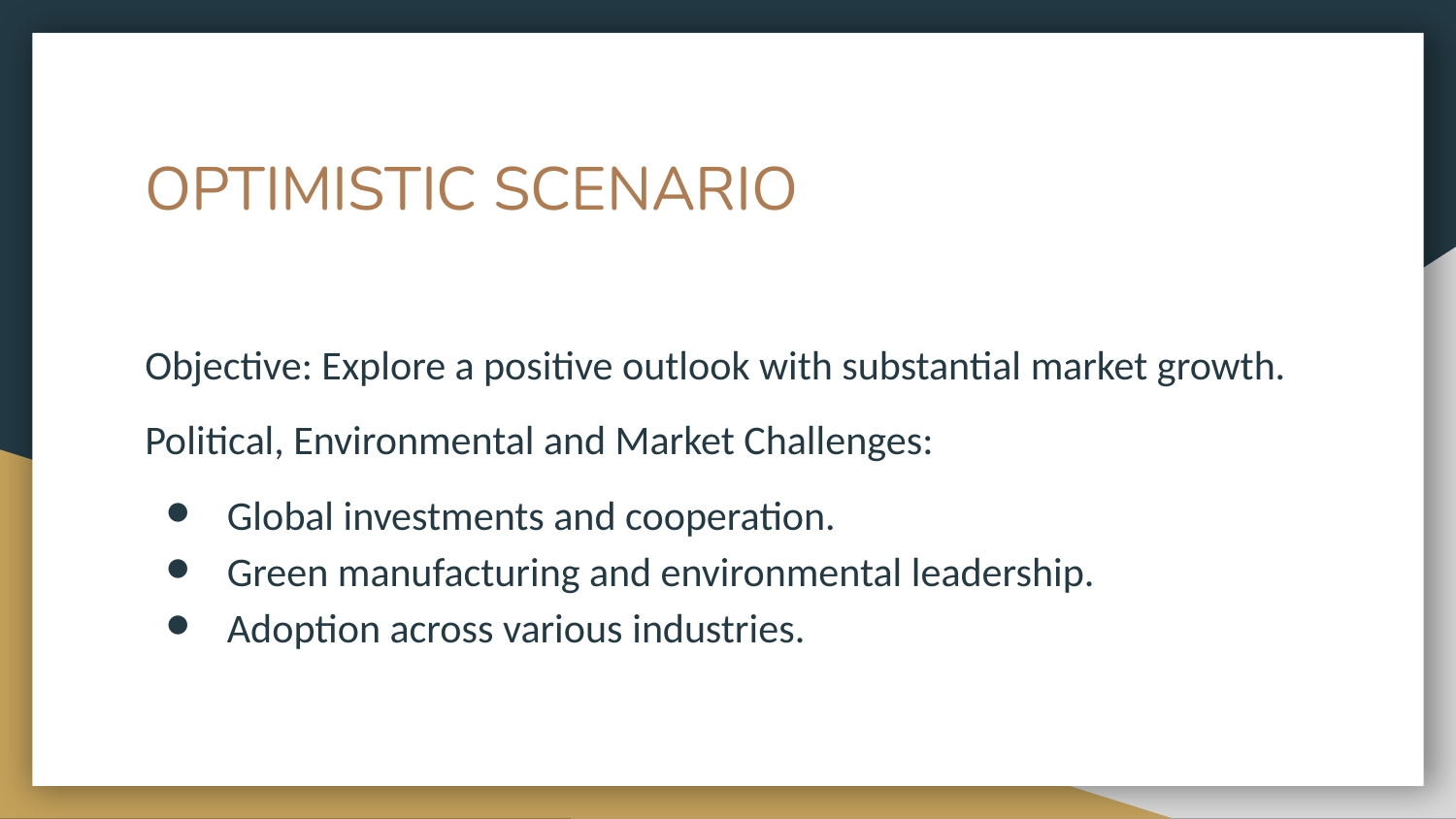

# OPTIMISTIC SCENARIO
Objective: Explore a positive outlook with substantial market growth.
Political, Environmental and Market Challenges:
Global investments and cooperation.
Green manufacturing and environmental leadership.
Adoption across various industries.